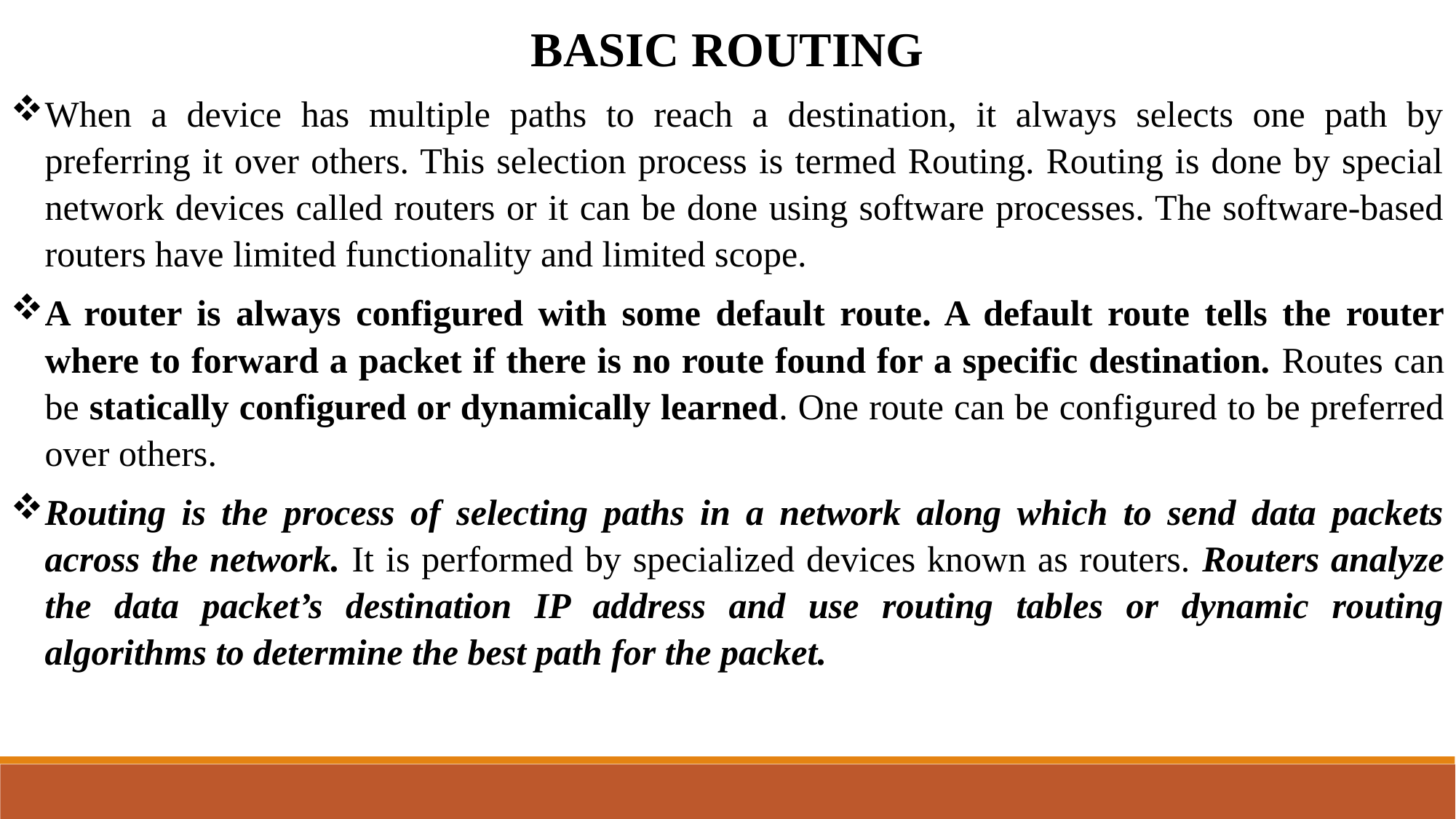

BASIC ROUTING
When a device has multiple paths to reach a destination, it always selects one path by preferring it over others. This selection process is termed Routing. Routing is done by special network devices called routers or it can be done using software processes. The software-based routers have limited functionality and limited scope.
A router is always configured with some default route. A default route tells the router where to forward a packet if there is no route found for a specific destination. Routes can be statically configured or dynamically learned. One route can be configured to be preferred over others.
Routing is the process of selecting paths in a network along which to send data packets across the network. It is performed by specialized devices known as routers. Routers analyze the data packet’s destination IP address and use routing tables or dynamic routing algorithms to determine the best path for the packet.